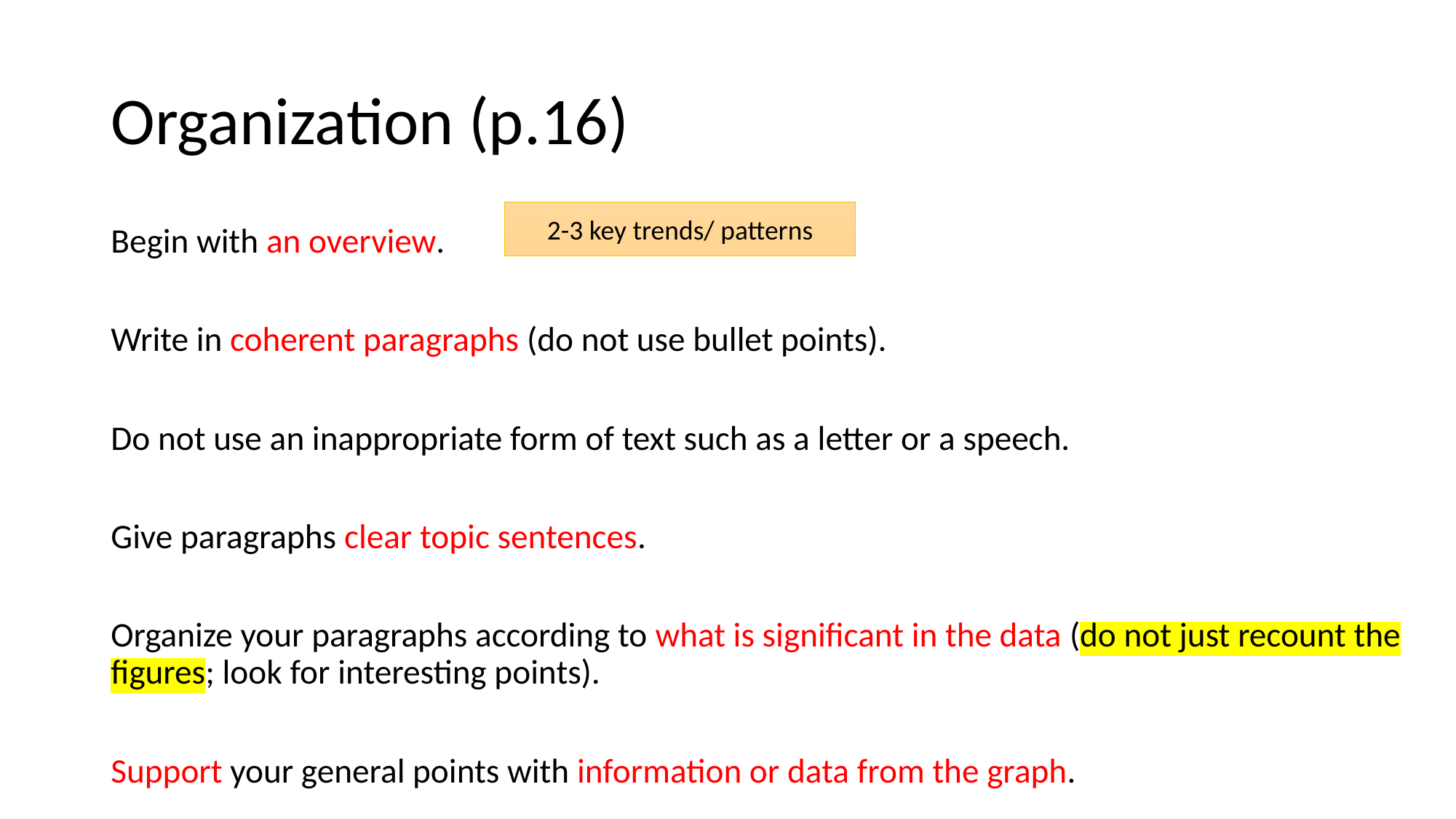

# Organization (p.16)
2-3 key trends/ patterns
Begin with an overview.

Write in coherent paragraphs (do not use bullet points).

Do not use an inappropriate form of text such as a letter or a speech.

Give paragraphs clear topic sentences.

Organize your paragraphs according to what is significant in the data (do not just recount the figures; look for interesting points).

Support your general points with information or data from the graph.